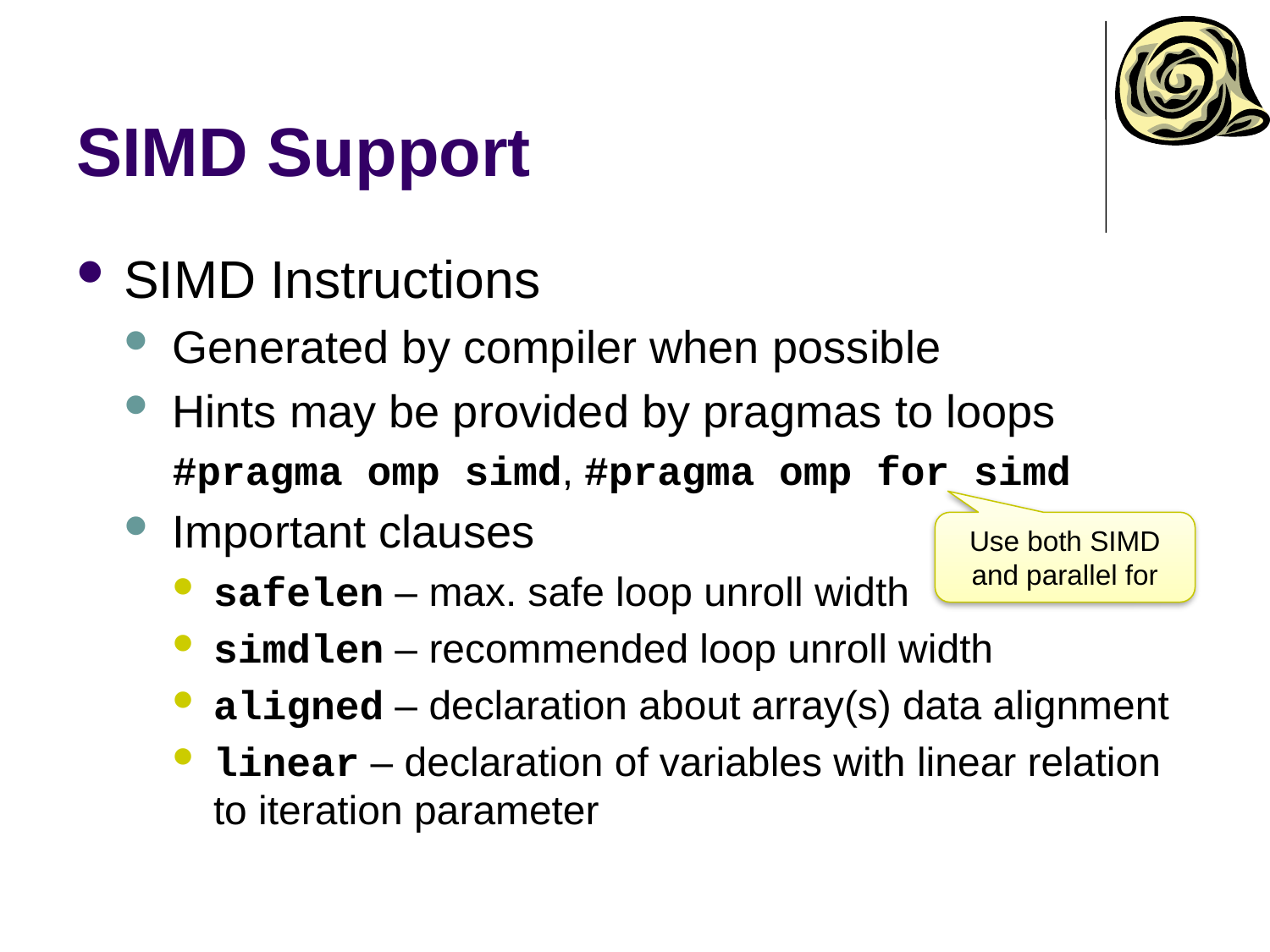

# SIMD Support
SIMD Instructions
Generated by compiler when possible
Hints may be provided by pragmas to loops
#pragma omp simd, #pragma omp for simd
Important clauses
safelen – max. safe loop unroll width
simdlen – recommended loop unroll width
aligned – declaration about array(s) data alignment
linear – declaration of variables with linear relation to iteration parameter
Use both SIMD and parallel for